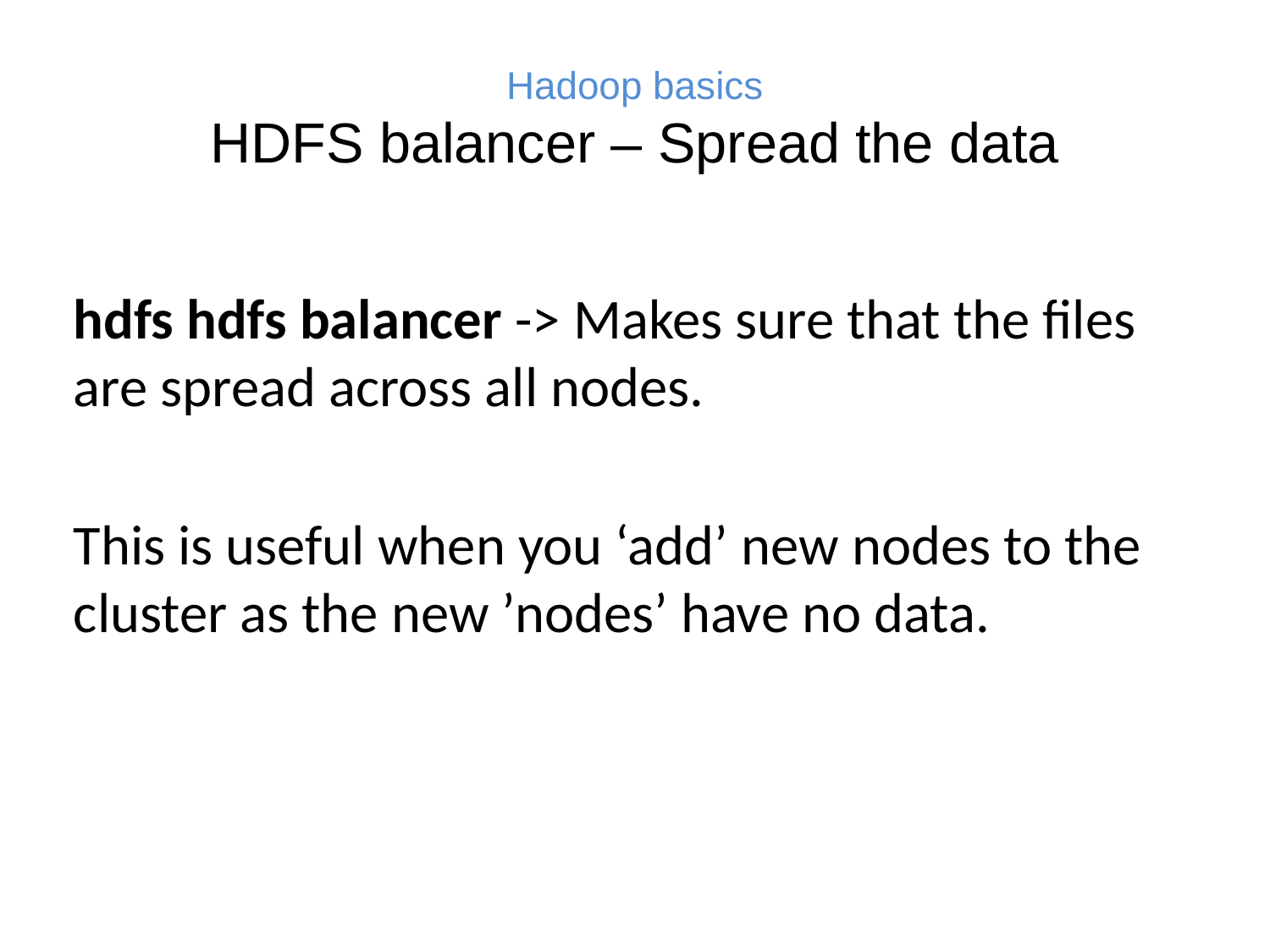

# Hadoop basics HDFS balancer – Spread the data

hdfs hdfs balancer -> Makes sure that the files are spread across all nodes.

This is useful when you ‘add’ new nodes to the cluster as the new ’nodes’ have no data.